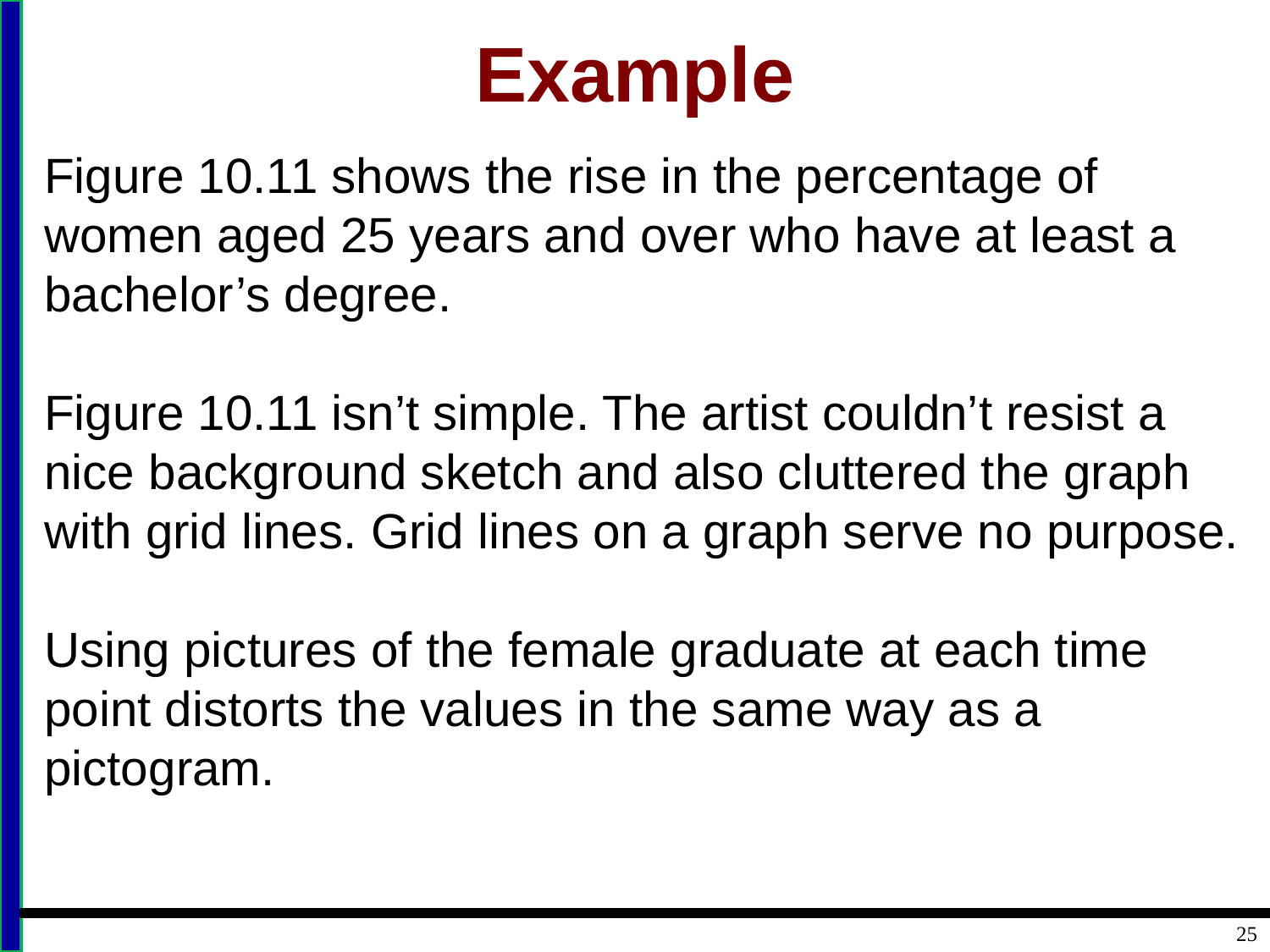

# Example
Figure 10.11 shows the rise in the percentage of women aged 25 years and over who have at least a bachelor’s degree.

Figure 10.11 isn’t simple. The artist couldn’t resist a nice background sketch and also cluttered the graph with grid lines. Grid lines on a graph serve no purpose.

Using pictures of the female graduate at each time point distorts the values in the same way as a pictogram.